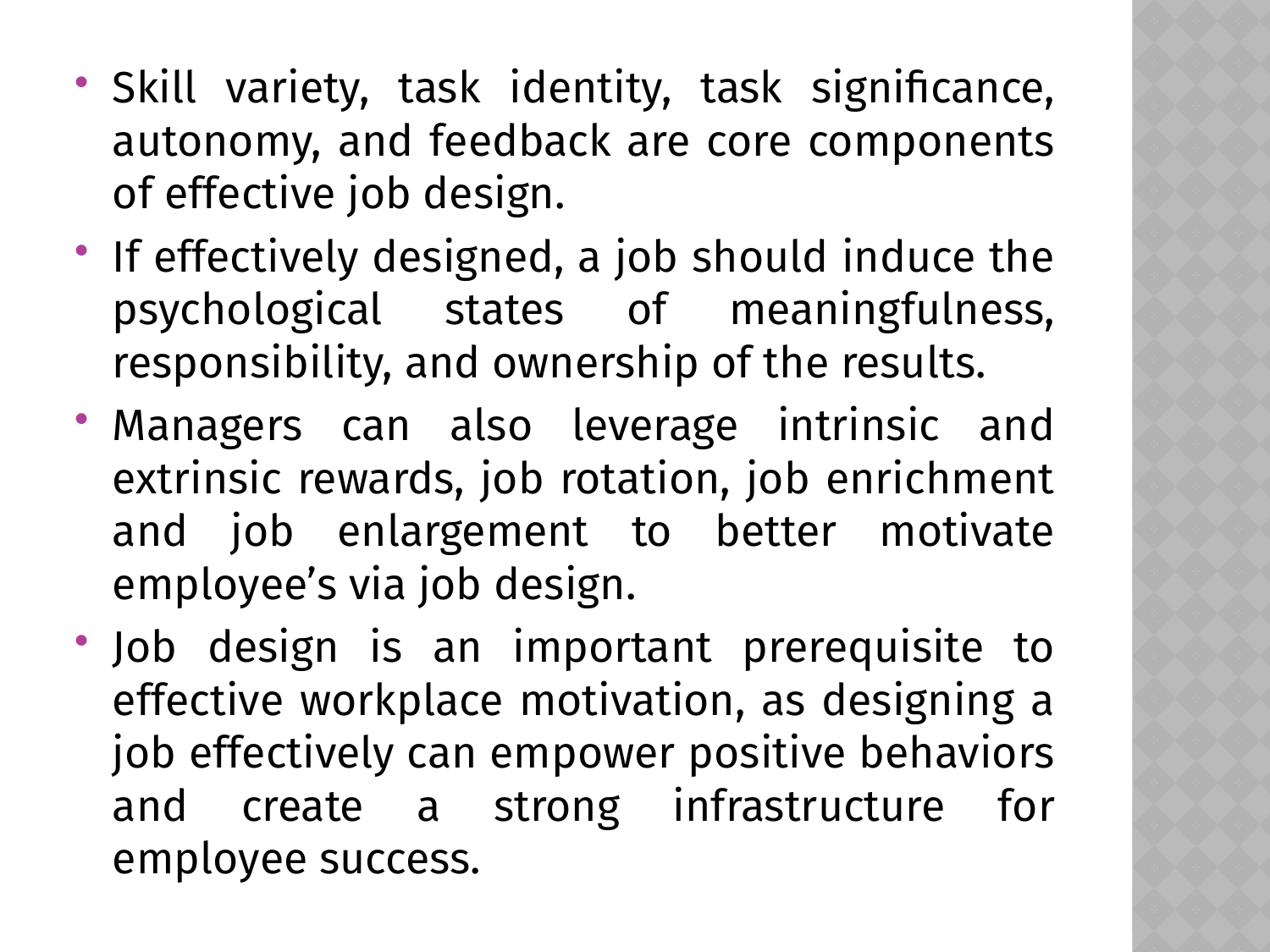

Skill variety, task identity, task significance, autonomy, and feedback are core components of effective job design.
If effectively designed, a job should induce the psychological states of meaningfulness, responsibility, and ownership of the results.
Managers can also leverage intrinsic and extrinsic rewards, job rotation, job enrichment and job enlargement to better motivate employee’s via job design.
Job design is an important prerequisite to effective workplace motivation, as designing a job effectively can empower positive behaviors and create a strong infrastructure for employee success.